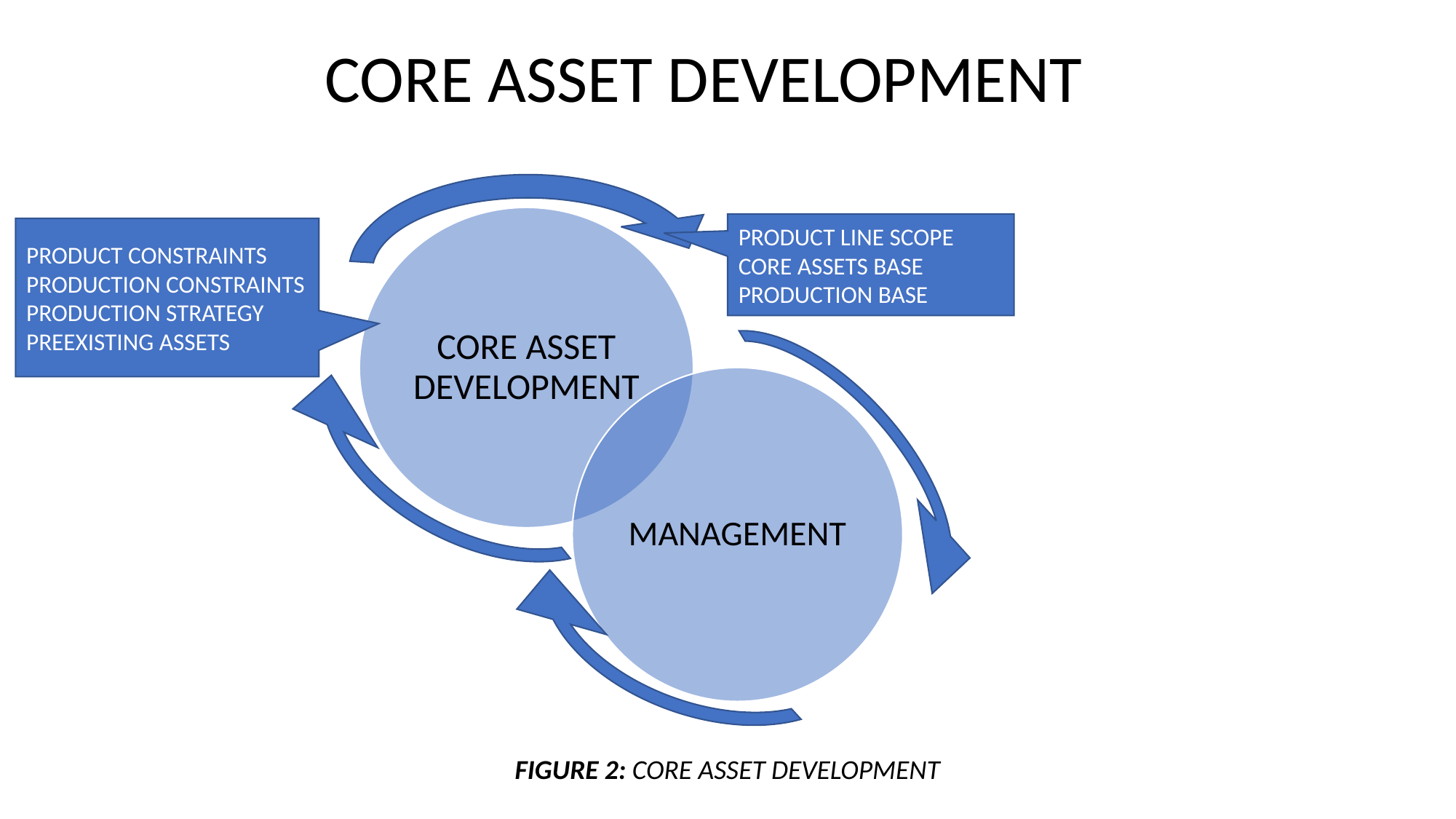

# CORE ASSET DEVELOPMENT

CORE ASSET DEVELOPMENT
MANAGEMENT
PRODUCT LINE SCOPE
CORE ASSETS BASE
PRODUCTION BASE
PRODUCT CONSTRAINTS
PRODUCTION CONSTRAINTS
PRODUCTION STRATEGY
PREEXISTING ASSETS

FIGURE 2: CORE ASSET DEVELOPMENT